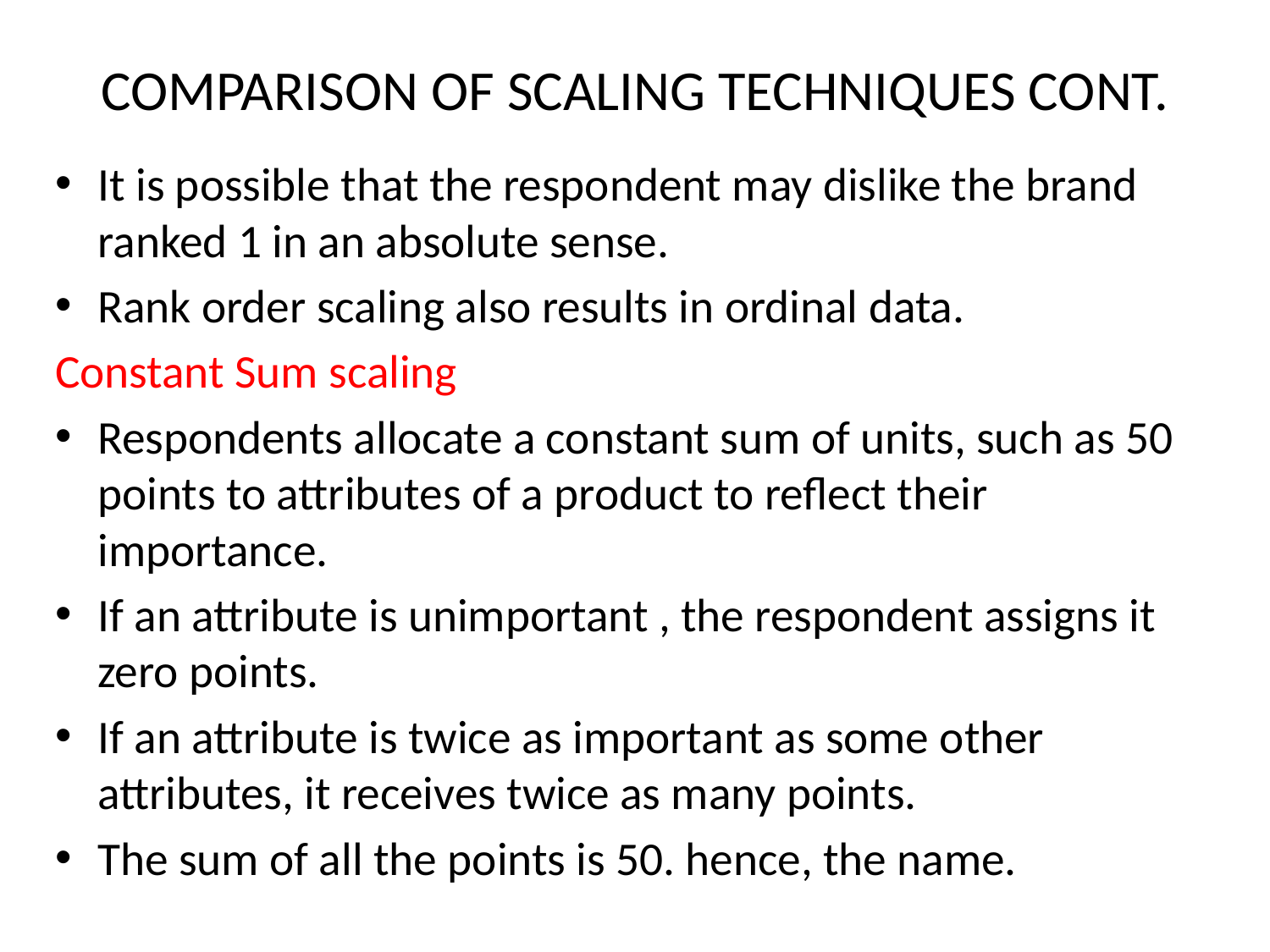

# COMPARISON OF SCALING TECHNIQUES CONT.
It is possible that the respondent may dislike the brand ranked 1 in an absolute sense.
Rank order scaling also results in ordinal data.
Constant Sum scaling
Respondents allocate a constant sum of units, such as 50 points to attributes of a product to reflect their importance.
If an attribute is unimportant , the respondent assigns it zero points.
If an attribute is twice as important as some other attributes, it receives twice as many points.
The sum of all the points is 50. hence, the name.